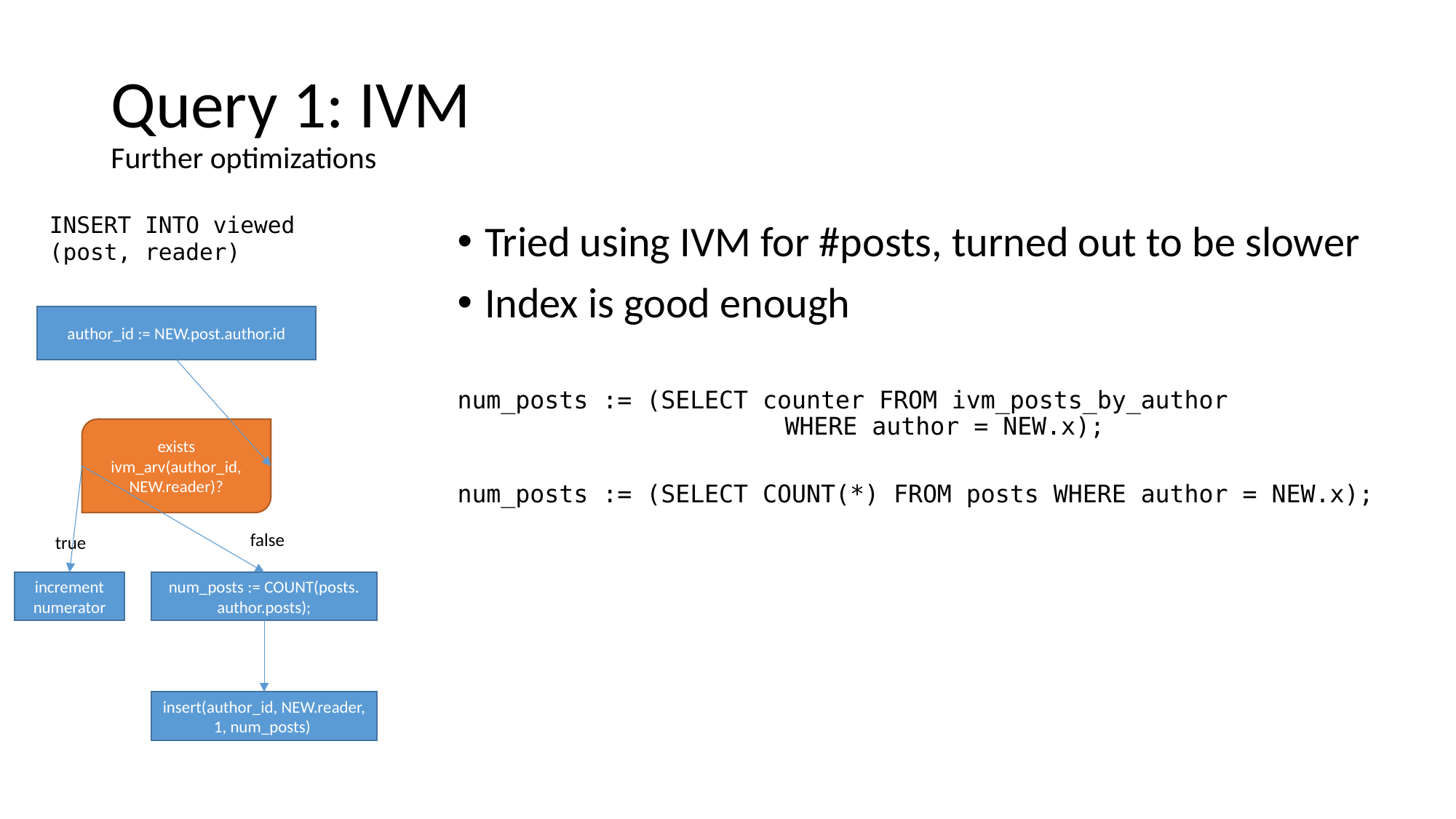

# Query 1: IVM Further optimizations
INSERT INTO viewed
(post, reader)
Tried using IVM for #posts, turned out to be slower
Index is good enough
num_posts := (SELECT counter FROM ivm_posts_by_author
			WHERE author = NEW.x);
num_posts := (SELECT COUNT(*) FROM posts WHERE author = NEW.x);
author_id := NEW.post.author.id
exists ivm_arv(author_id, NEW.reader)?
false
true
num_posts := COUNT(posts. author.posts);
increment numerator
insert(author_id, NEW.reader, 1, num_posts)